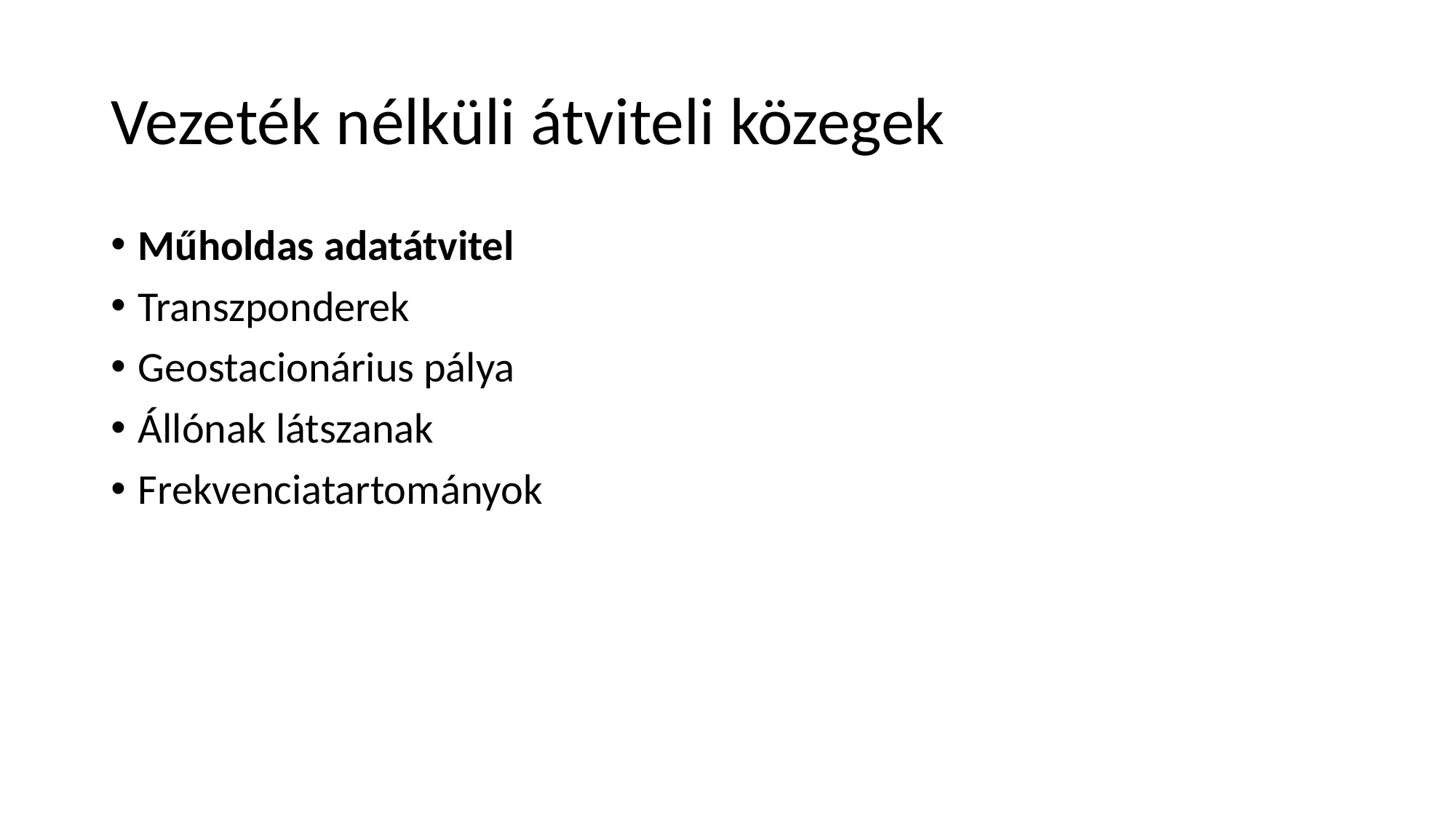

# Vezeték nélküli átviteli közegek
Műholdas adatátvitel
Transzponderek
Geostacionárius pálya
Állónak látszanak
Frekvenciatartományok